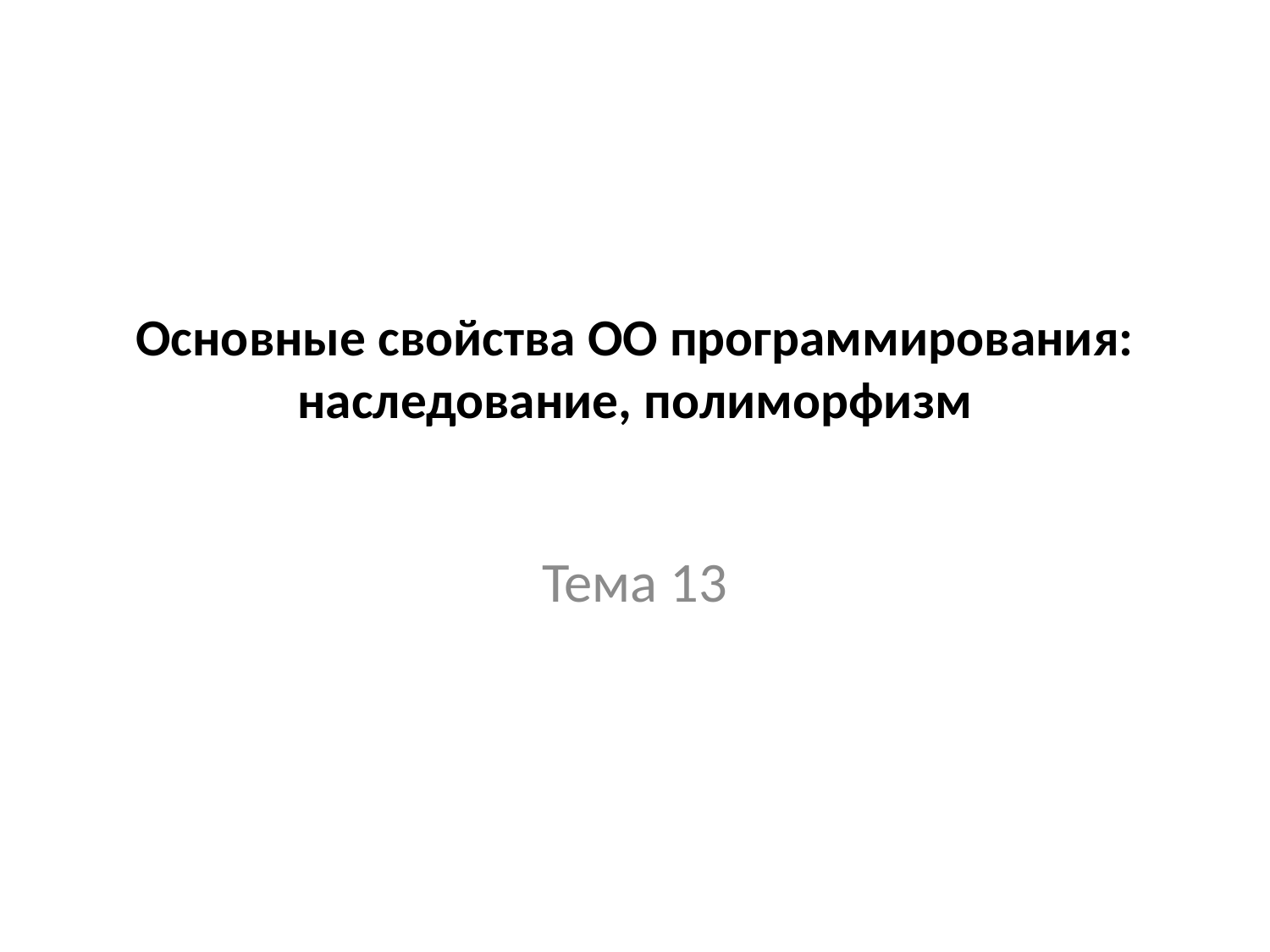

# Основные свойства ОО программирования: наследование, полиморфизм
Тема 13